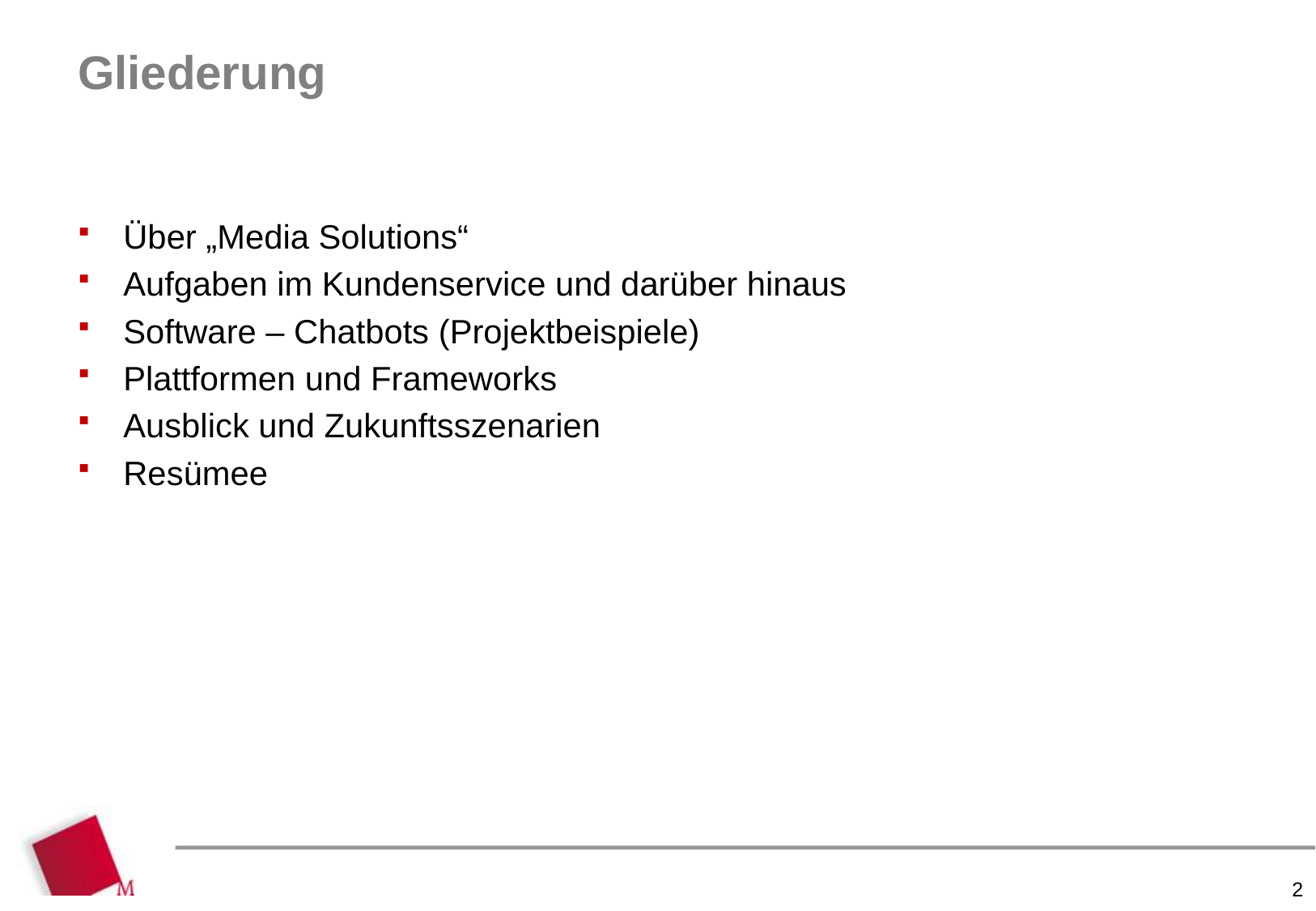

# Gliederung
Über „Media Solutions“
Aufgaben im Kundenservice und darüber hinaus
Software – Chatbots (Projektbeispiele)
Plattformen und Frameworks
Ausblick und Zukunftsszenarien
Resümee